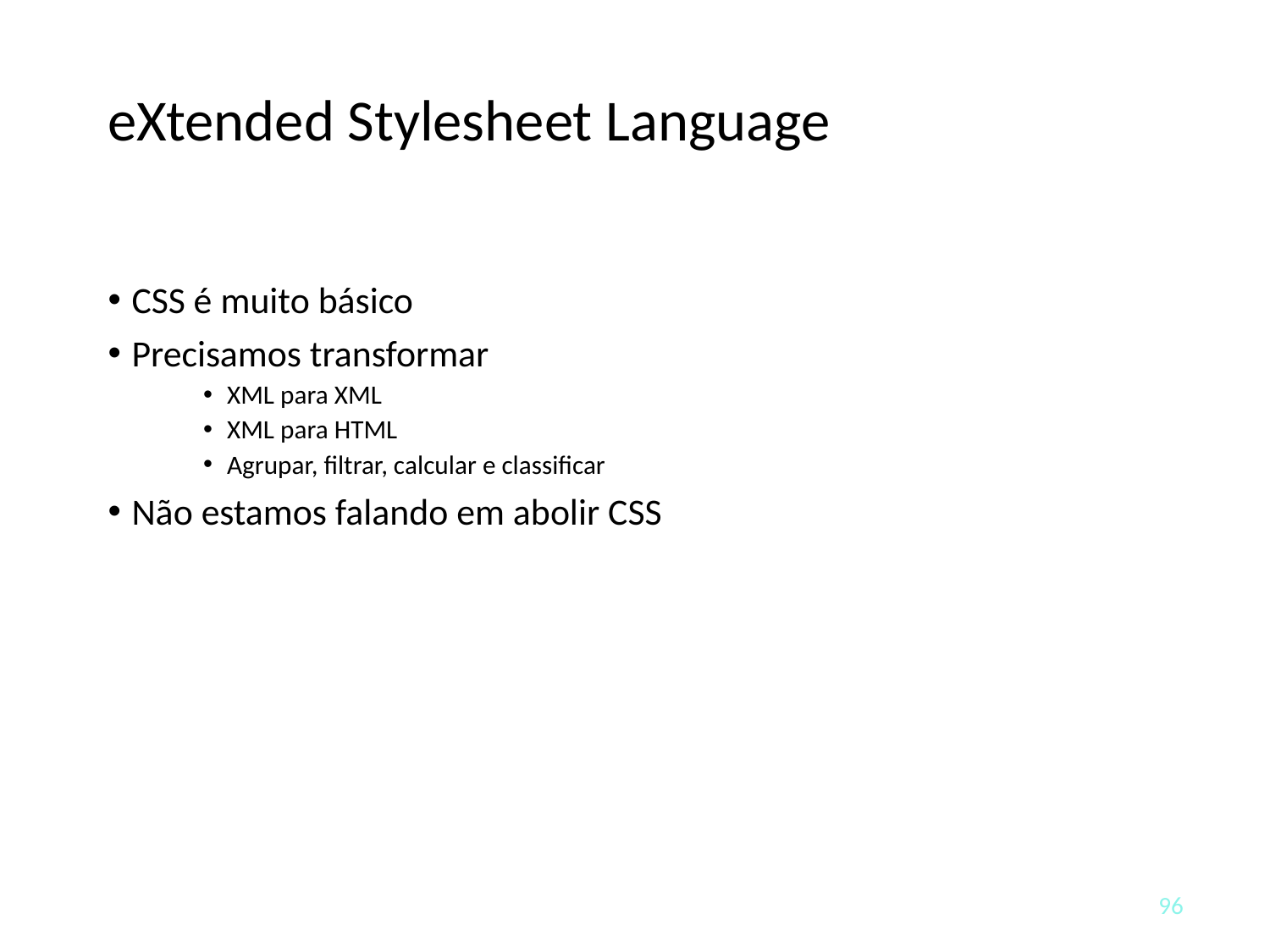

# eXtended Stylesheet Language
CSS é muito básico
Precisamos transformar
XML para XML
XML para HTML
Agrupar, filtrar, calcular e classificar
Não estamos falando em abolir CSS